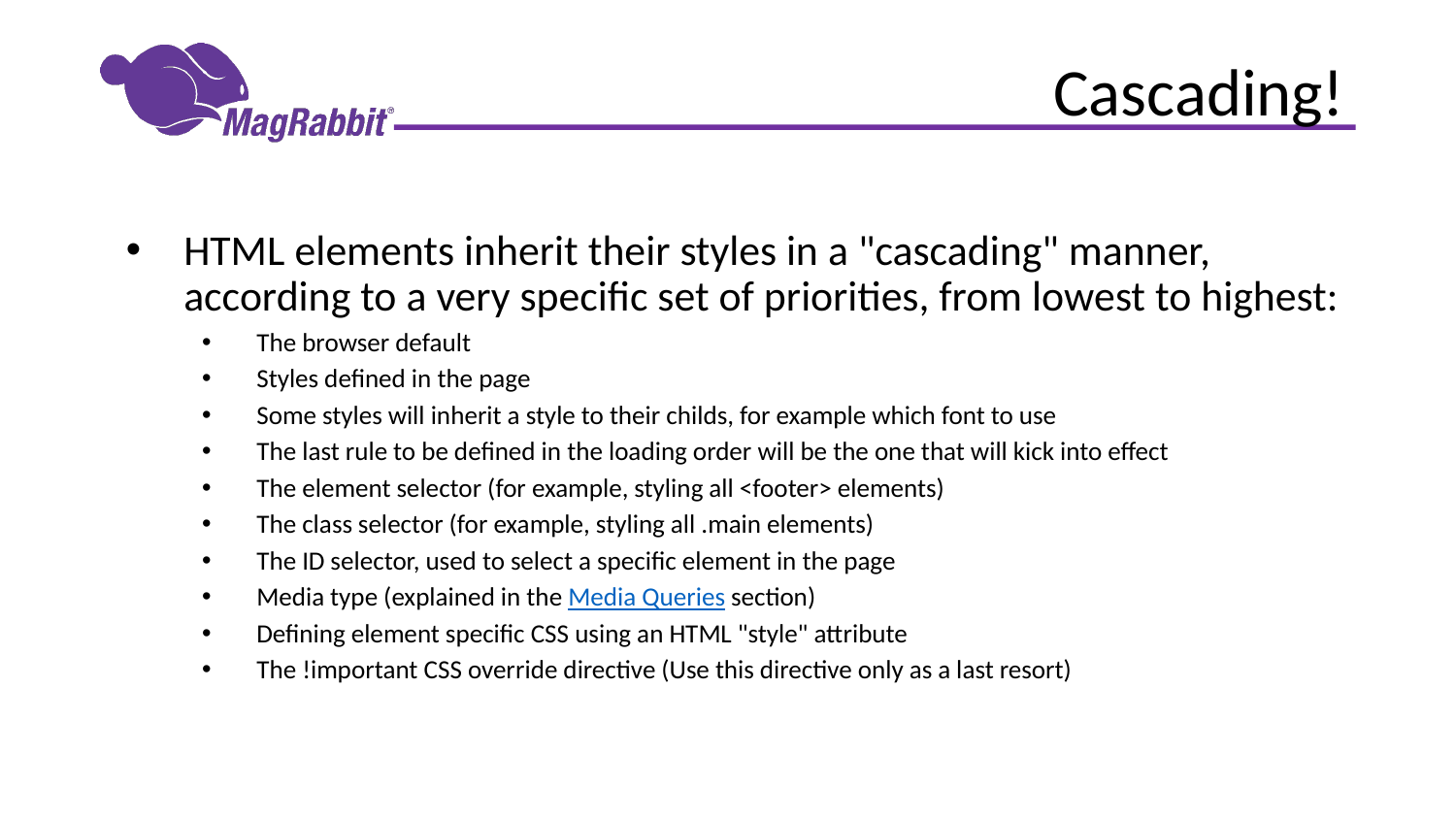

# Cascading!
HTML elements inherit their styles in a "cascading" manner, according to a very specific set of priorities, from lowest to highest:
The browser default
Styles defined in the page
Some styles will inherit a style to their childs, for example which font to use
The last rule to be defined in the loading order will be the one that will kick into effect
The element selector (for example, styling all <footer> elements)
The class selector (for example, styling all .main elements)
The ID selector, used to select a specific element in the page
Media type (explained in the Media Queries section)
Defining element specific CSS using an HTML "style" attribute
The !important CSS override directive (Use this directive only as a last resort)